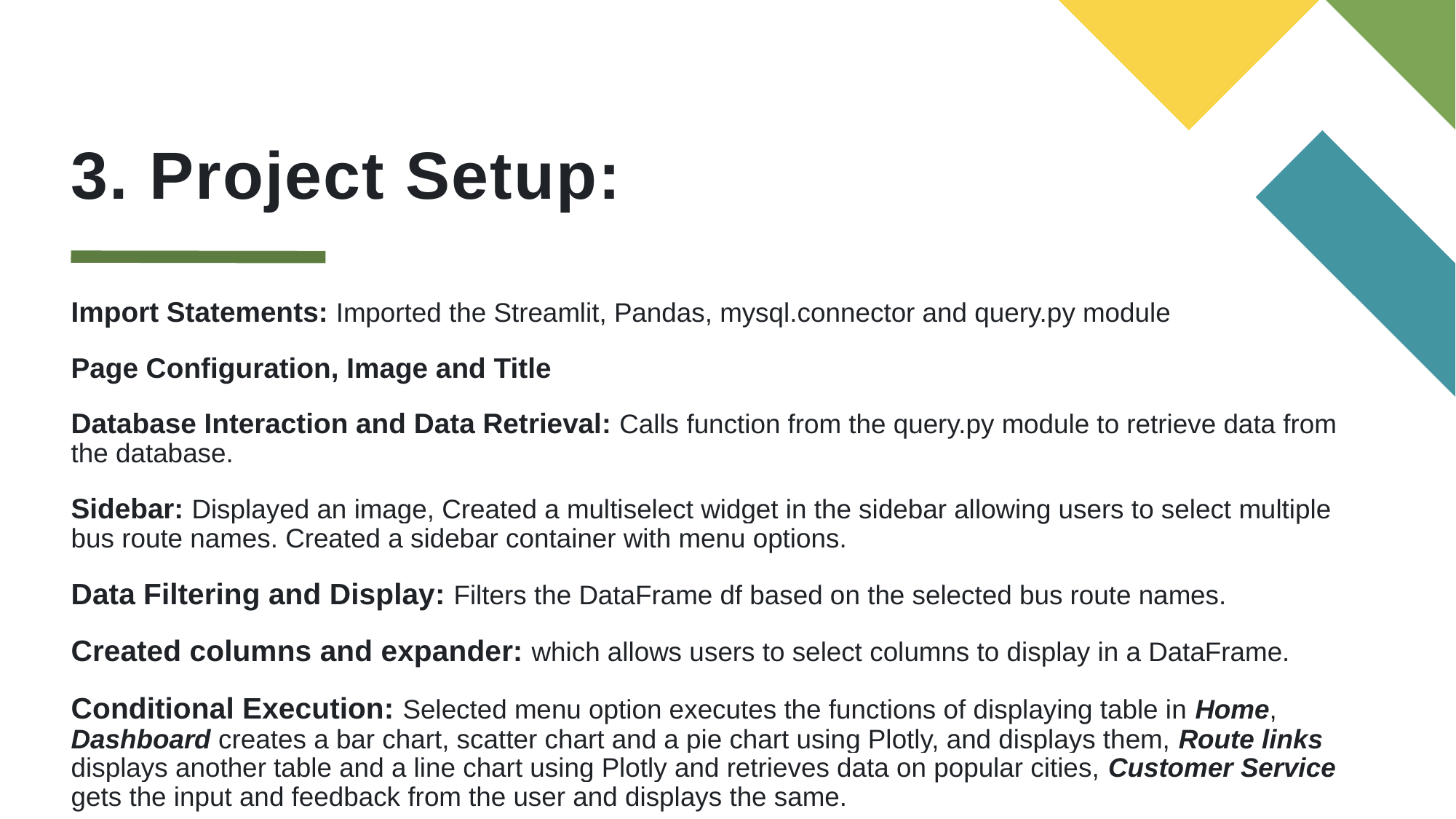

# 3. Project Setup:
Import Statements: Imported the Streamlit, Pandas, mysql.connector and query.py module
Page Configuration, Image and Title
Database Interaction and Data Retrieval: Calls function from the query.py module to retrieve data from the database.
Sidebar: Displayed an image, Created a multiselect widget in the sidebar allowing users to select multiple bus route names. Created a sidebar container with menu options.
Data Filtering and Display: Filters the DataFrame df based on the selected bus route names.
Created columns and expander: which allows users to select columns to display in a DataFrame.
Conditional Execution: Selected menu option executes the functions of displaying table in Home, Dashboard creates a bar chart, scatter chart and a pie chart using Plotly, and displays them, Route links displays another table and a line chart using Plotly and retrieves data on popular cities, Customer Service gets the input and feedback from the user and displays the same.